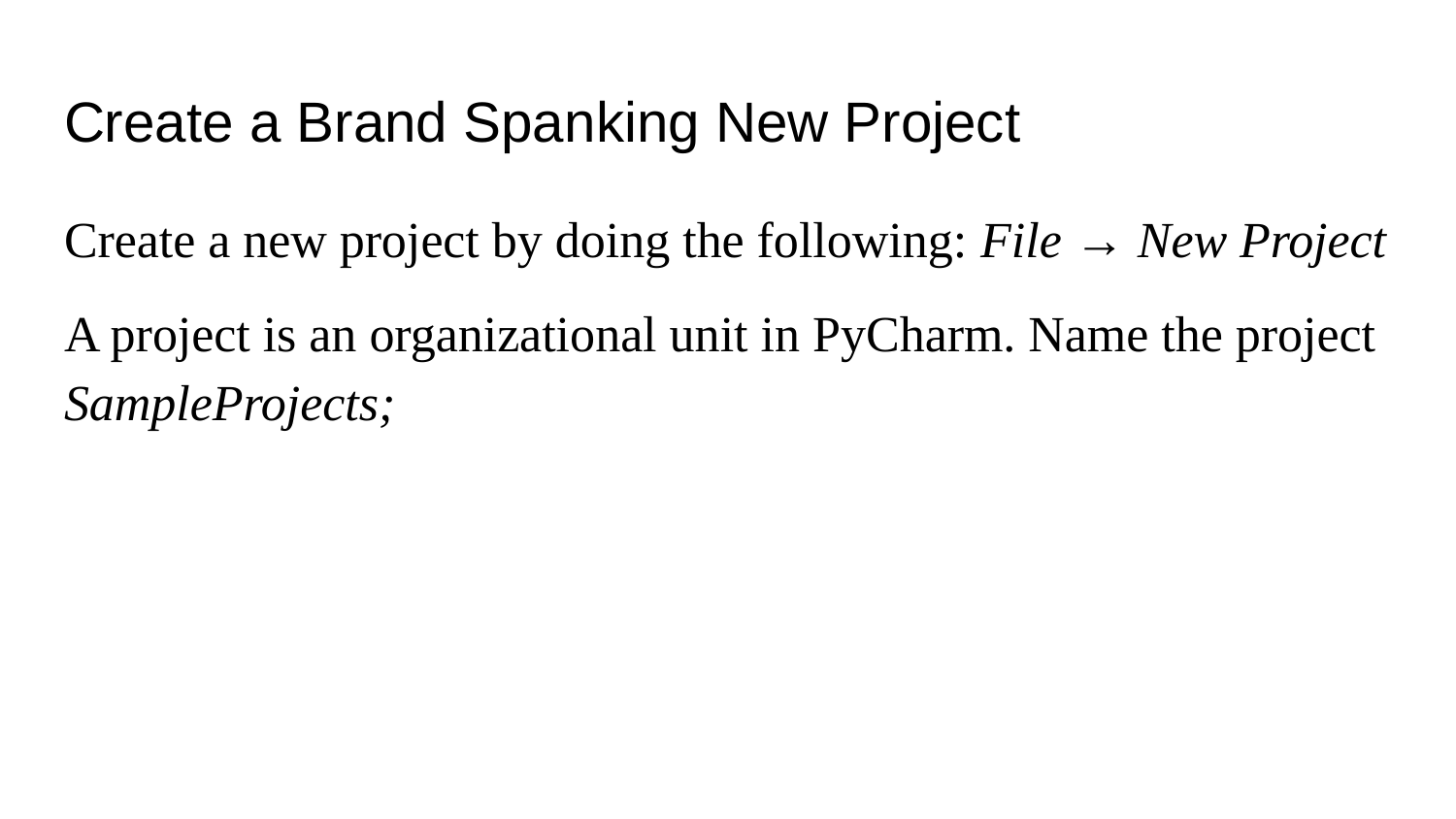

# Create a Brand Spanking New Project
Create a new project by doing the following: File → New Project
A project is an organizational unit in PyCharm. Name the project SampleProjects;